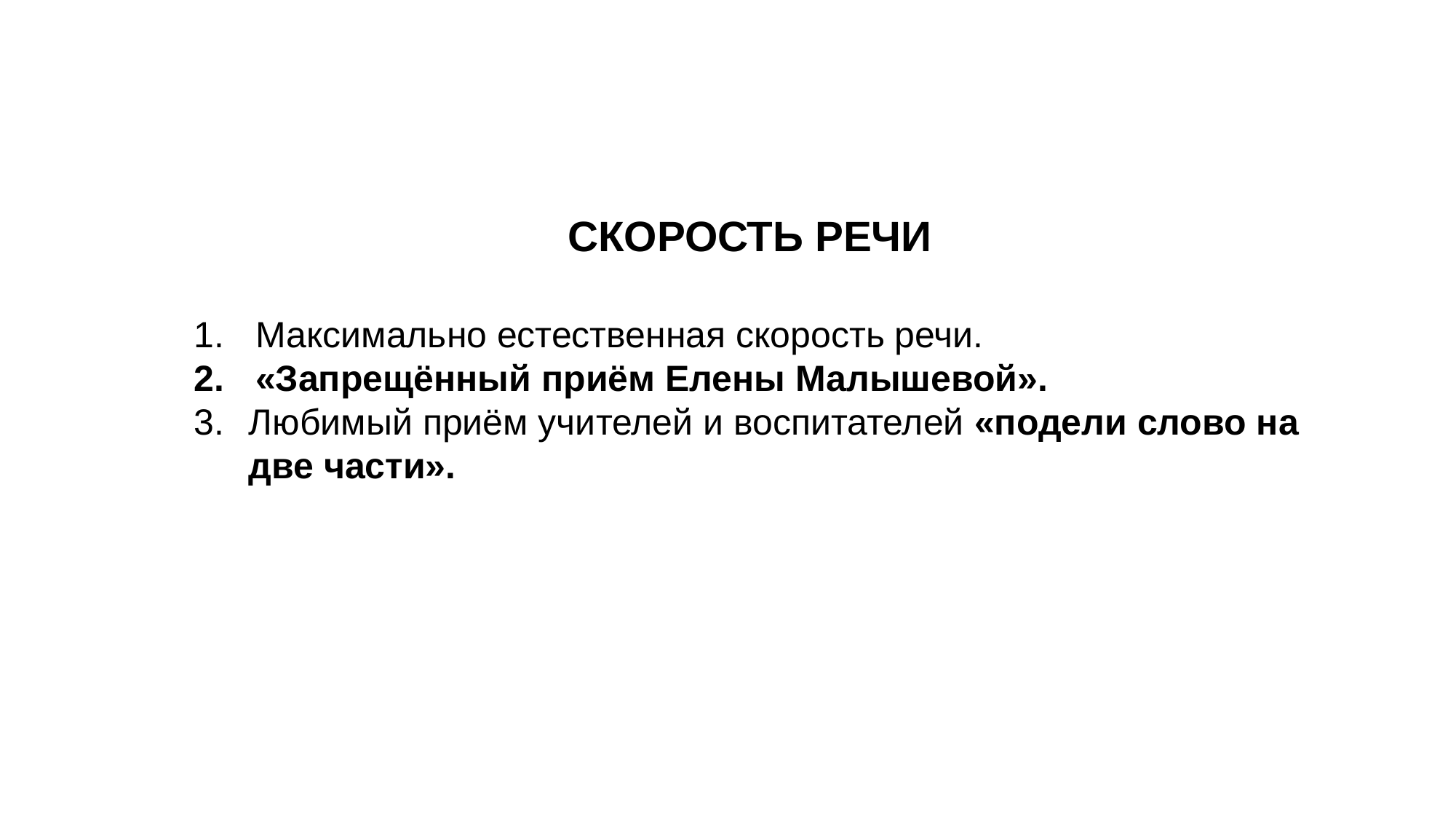

СКОРОСТЬ РЕЧИ

Максимально естественная скорость речи.
«Запрещённый приём Елены Малышевой».
Любимый приём учителей и воспитателей «подели слово на две части».